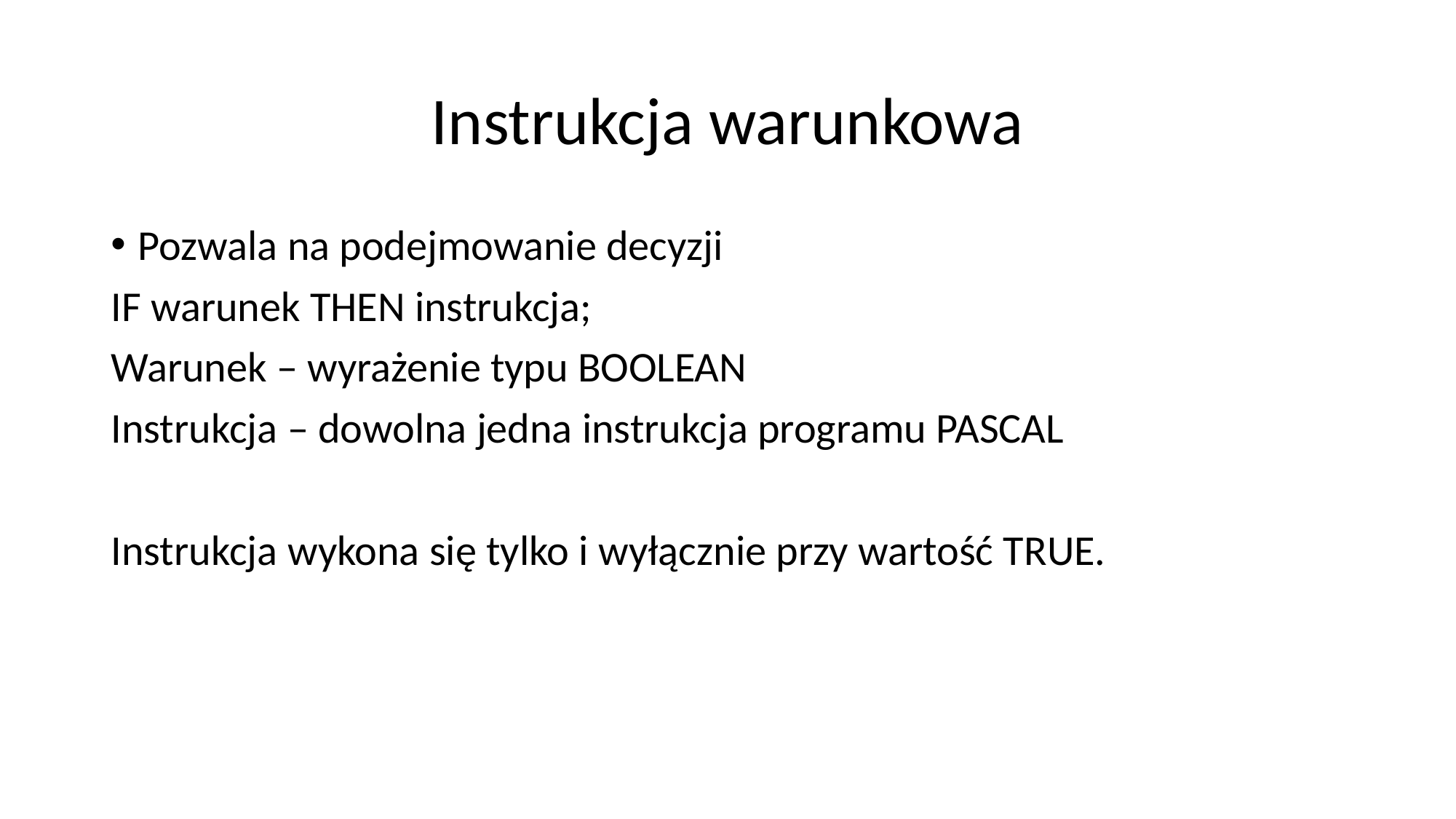

# Instrukcja warunkowa
Pozwala na podejmowanie decyzji
IF warunek THEN instrukcja;
Warunek – wyrażenie typu BOOLEAN
Instrukcja – dowolna jedna instrukcja programu PASCAL

Instrukcja wykona się tylko i wyłącznie przy wartość TRUE.